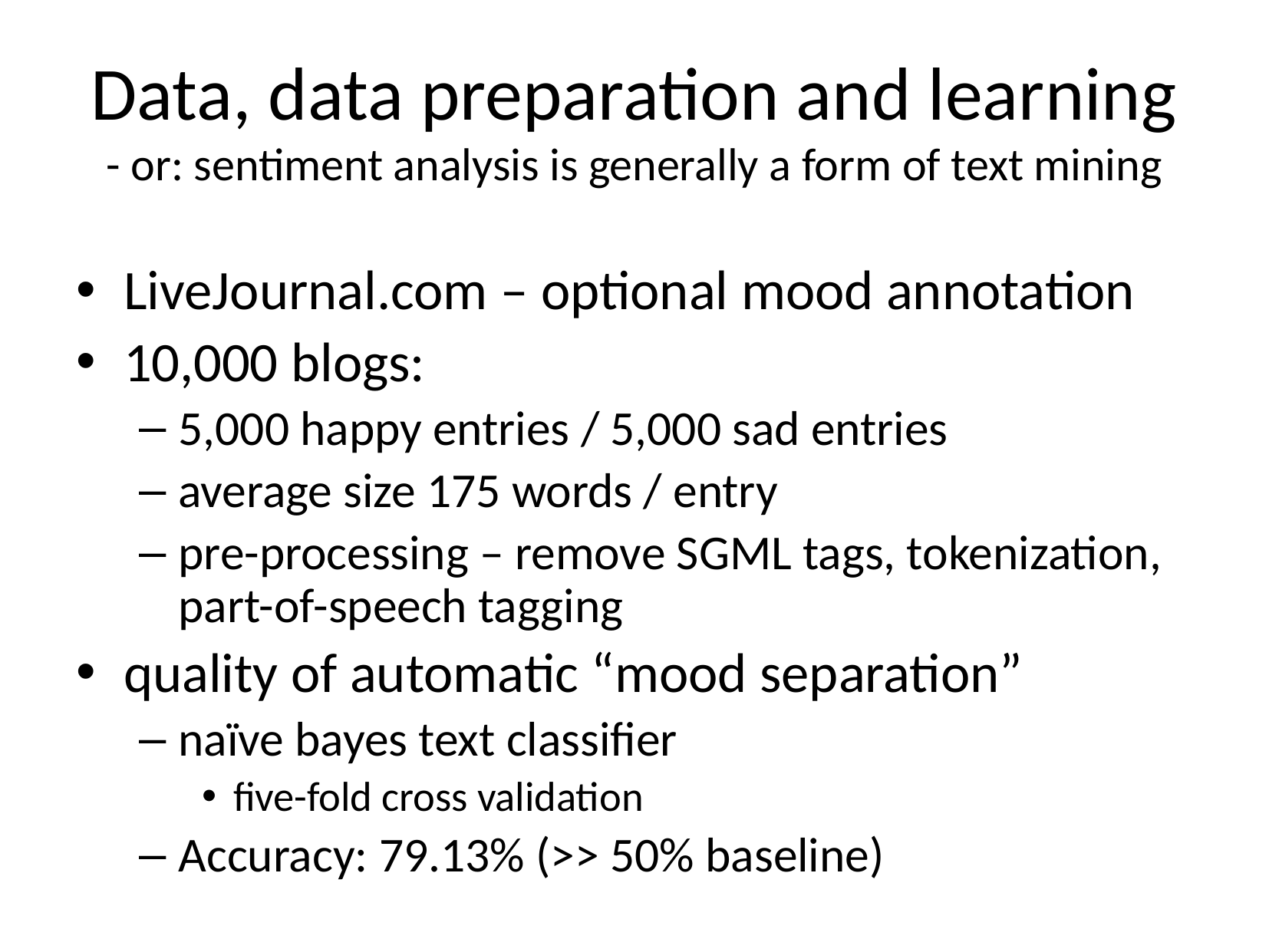

# Data, data preparation and learning - or: sentiment analysis is generally a form of text mining
LiveJournal.com – optional mood annotation
10,000 blogs:
5,000 happy entries / 5,000 sad entries
average size 175 words / entry
pre-processing – remove SGML tags, tokenization, part-of-speech tagging
quality of automatic “mood separation”
naïve bayes text classifier
five-fold cross validation
Accuracy: 79.13% (>> 50% baseline)